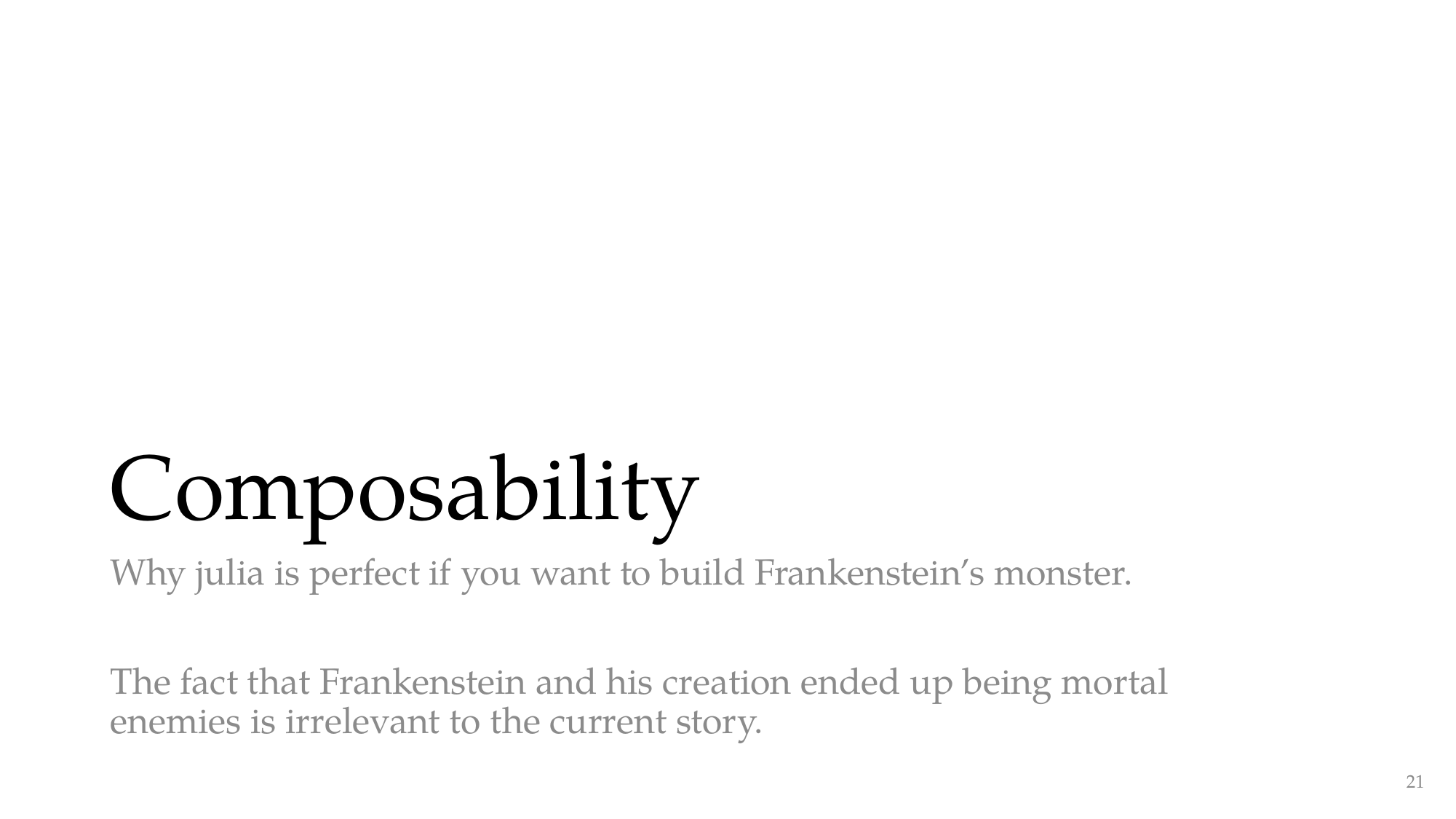

# Composability
Why julia is perfect if you want to build Frankenstein’s monster.

The fact that Frankenstein and his creation ended up being mortal enemies is irrelevant to the current story.
21